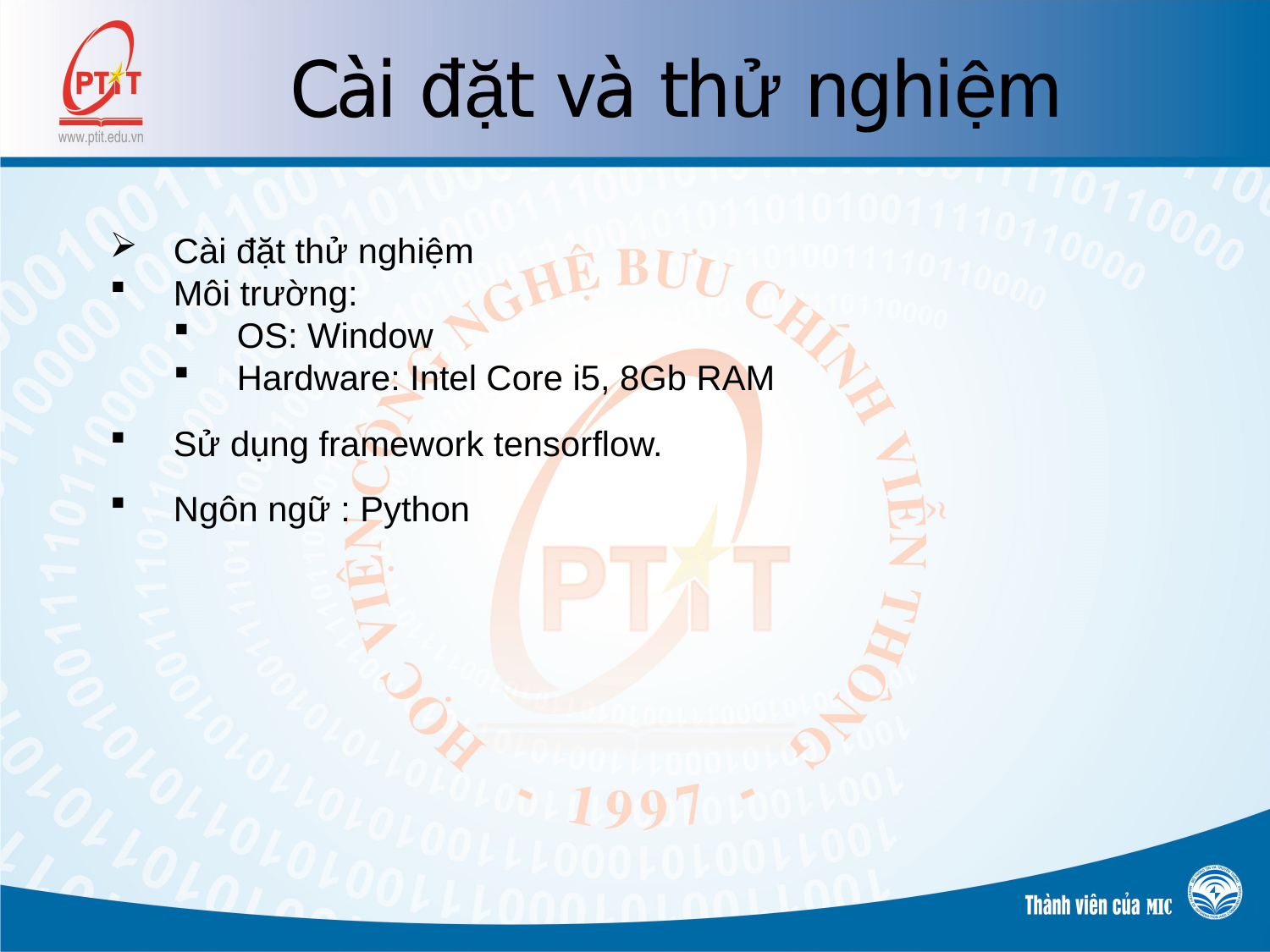

# Cài đặt và thử nghiệm
Cài đặt thử nghiệm
Môi trường:
OS: Window
Hardware: Intel Core i5, 8Gb RAM
Sử dụng framework tensorflow.
Ngôn ngữ : Python